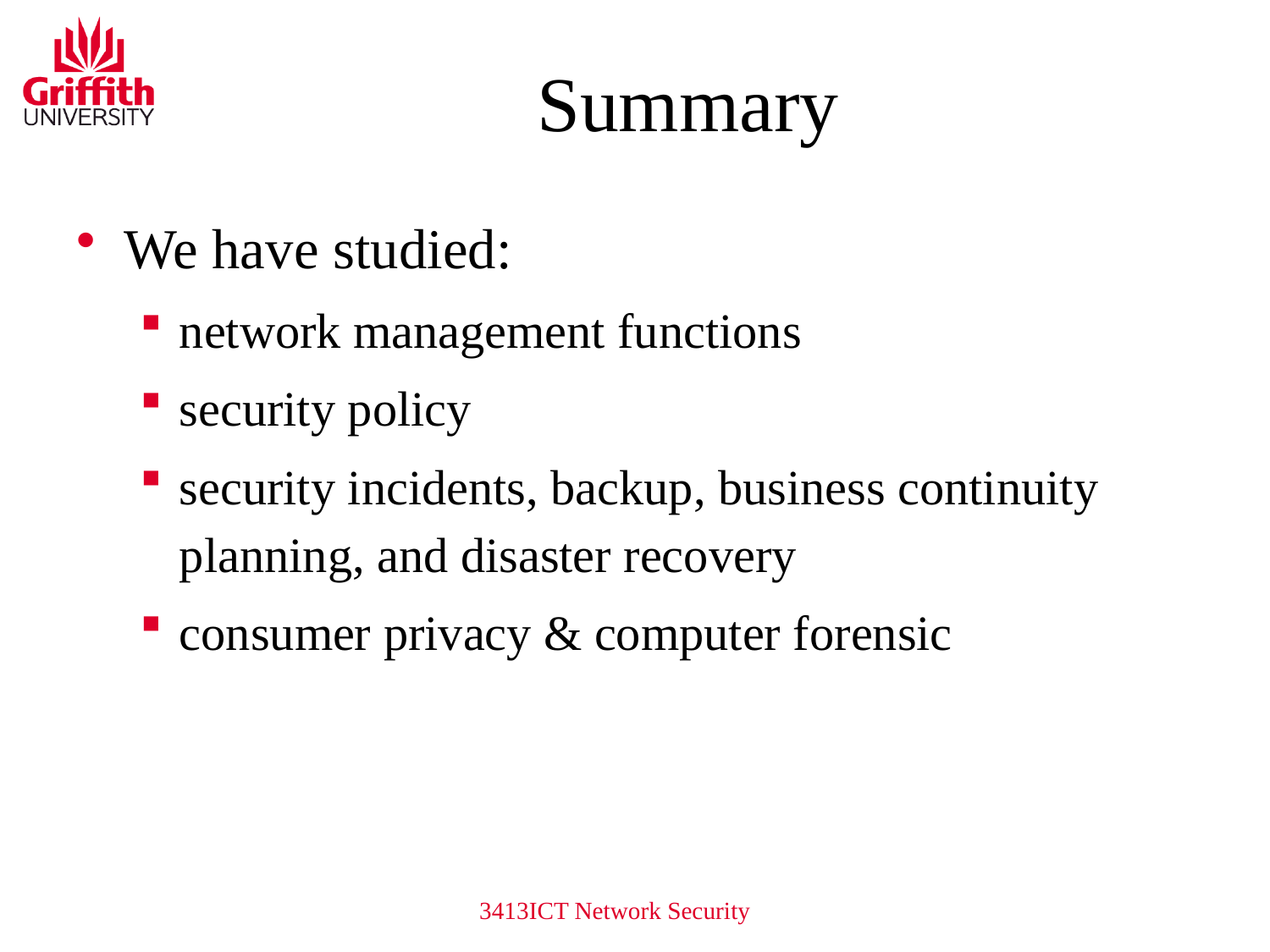

# Summary
We have studied:
network management functions
security policy
security incidents, backup, business continuity planning, and disaster recovery
consumer privacy & computer forensic

3413ICT Network Security